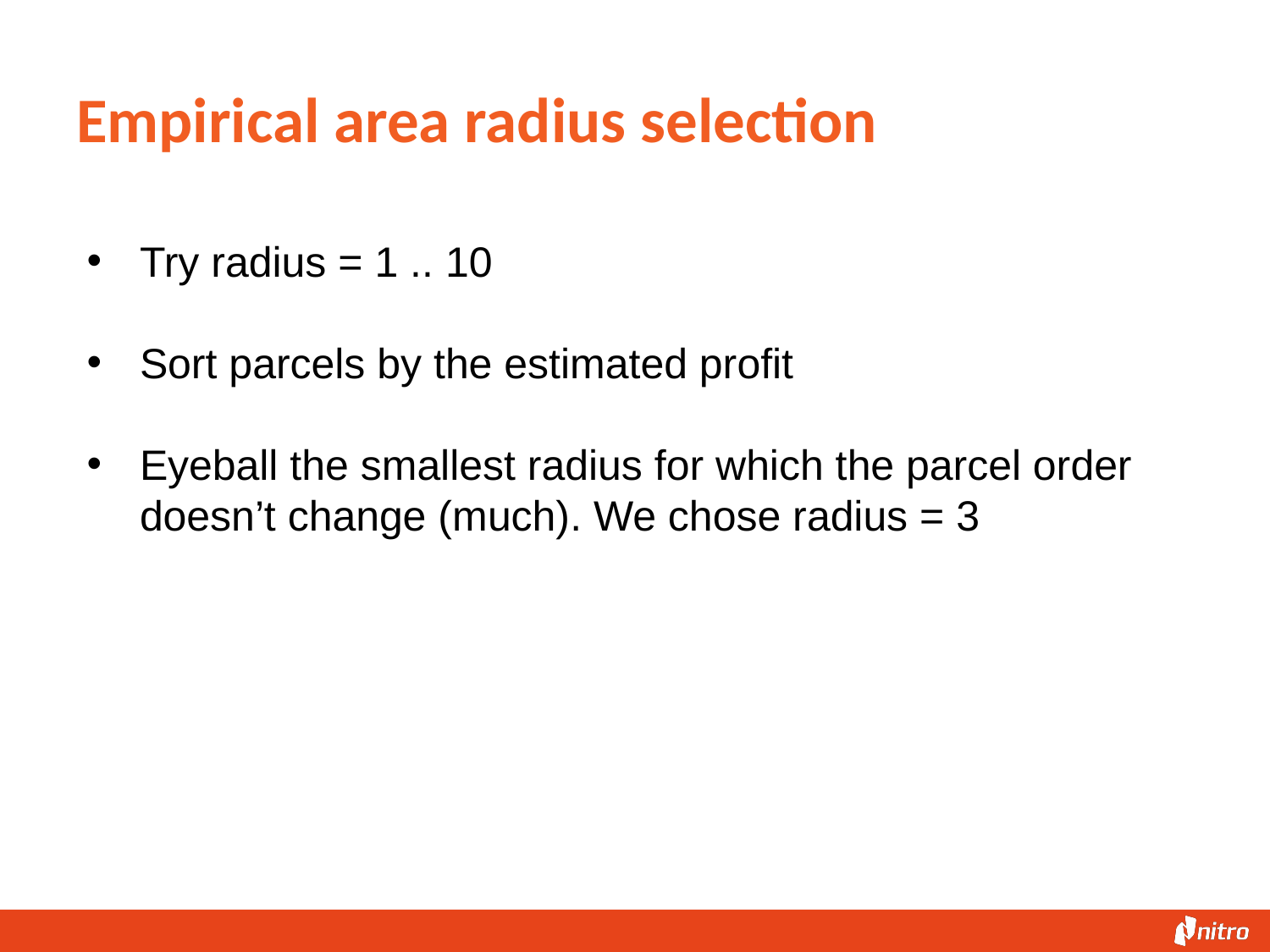

# Empirical area radius selection
Try radius = 1 .. 10

Sort parcels by the estimated profit

Eyeball the smallest radius for which the parcel order doesn’t change (much). We chose radius = 3